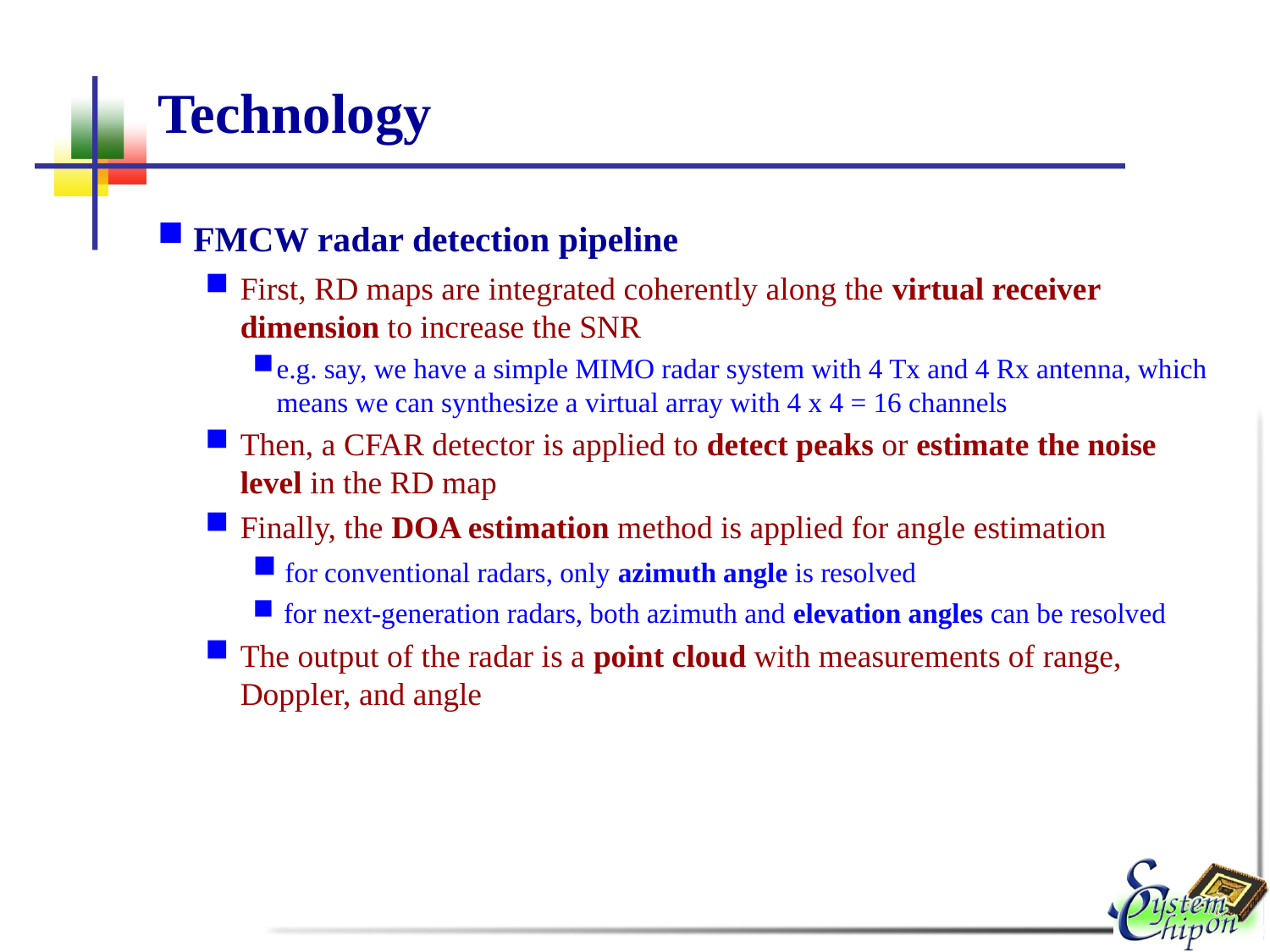

# Technology
FMCW radar detection pipeline
First, RD maps are integrated coherently along the virtual receiver dimension to increase the SNR
e.g. say, we have a simple MIMO radar system with 4 Tx and 4 Rx antenna, which means we can synthesize a virtual array with 4 x 4 = 16 channels
Then, a CFAR detector is applied to detect peaks or estimate the noise level in the RD map
Finally, the DOA estimation method is applied for angle estimation
 for conventional radars, only azimuth angle is resolved
 for next-generation radars, both azimuth and elevation angles can be resolved
The output of the radar is a point cloud with measurements of range, Doppler, and angle